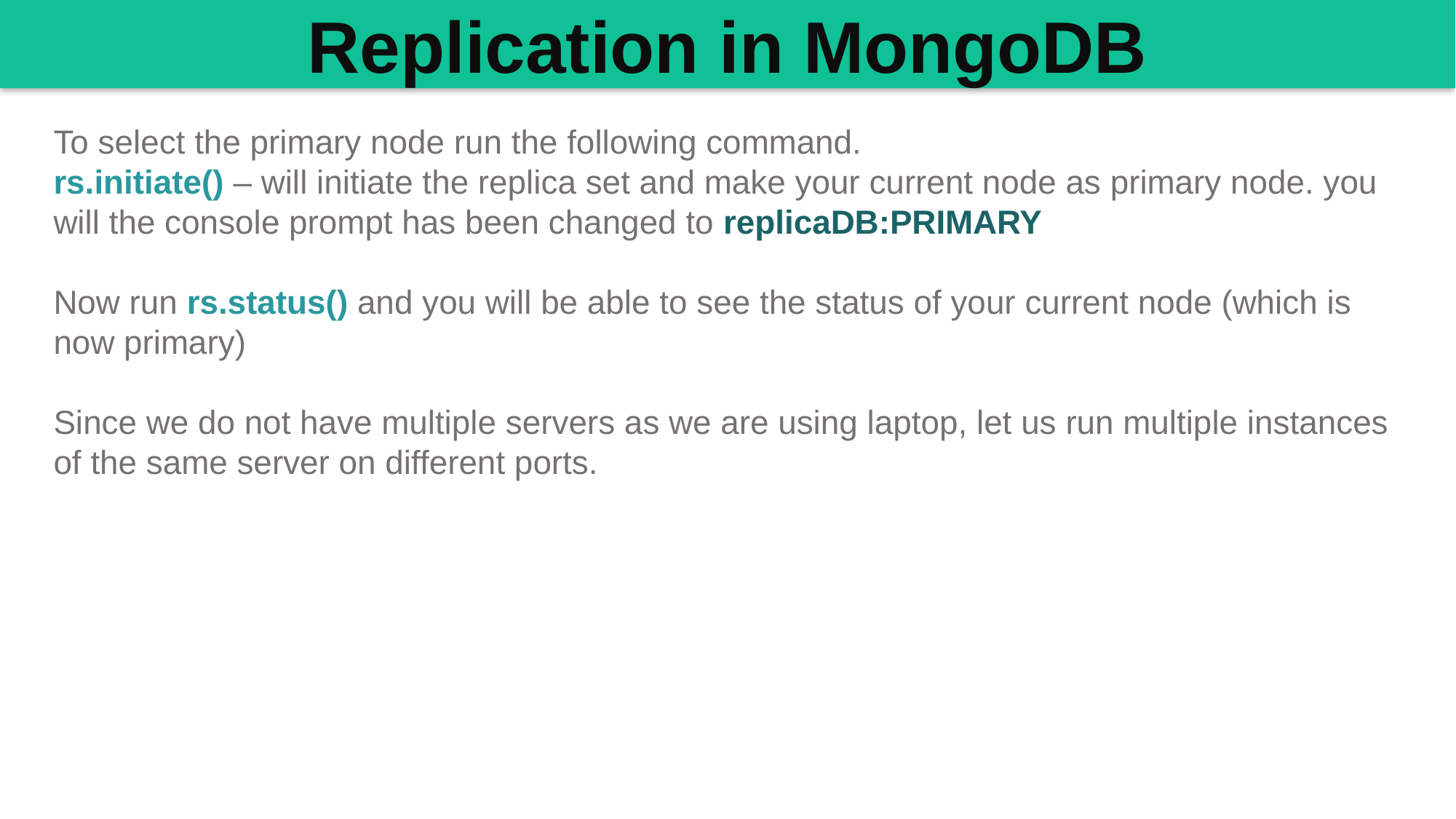

Replication in MongoDB
To select the primary node run the following command.
rs.initiate() – will initiate the replica set and make your current node as primary node. you will the console prompt has been changed to replicaDB:PRIMARY

Now run rs.status() and you will be able to see the status of your current node (which is now primary)

Since we do not have multiple servers as we are using laptop, let us run multiple instances of the same server on different ports.